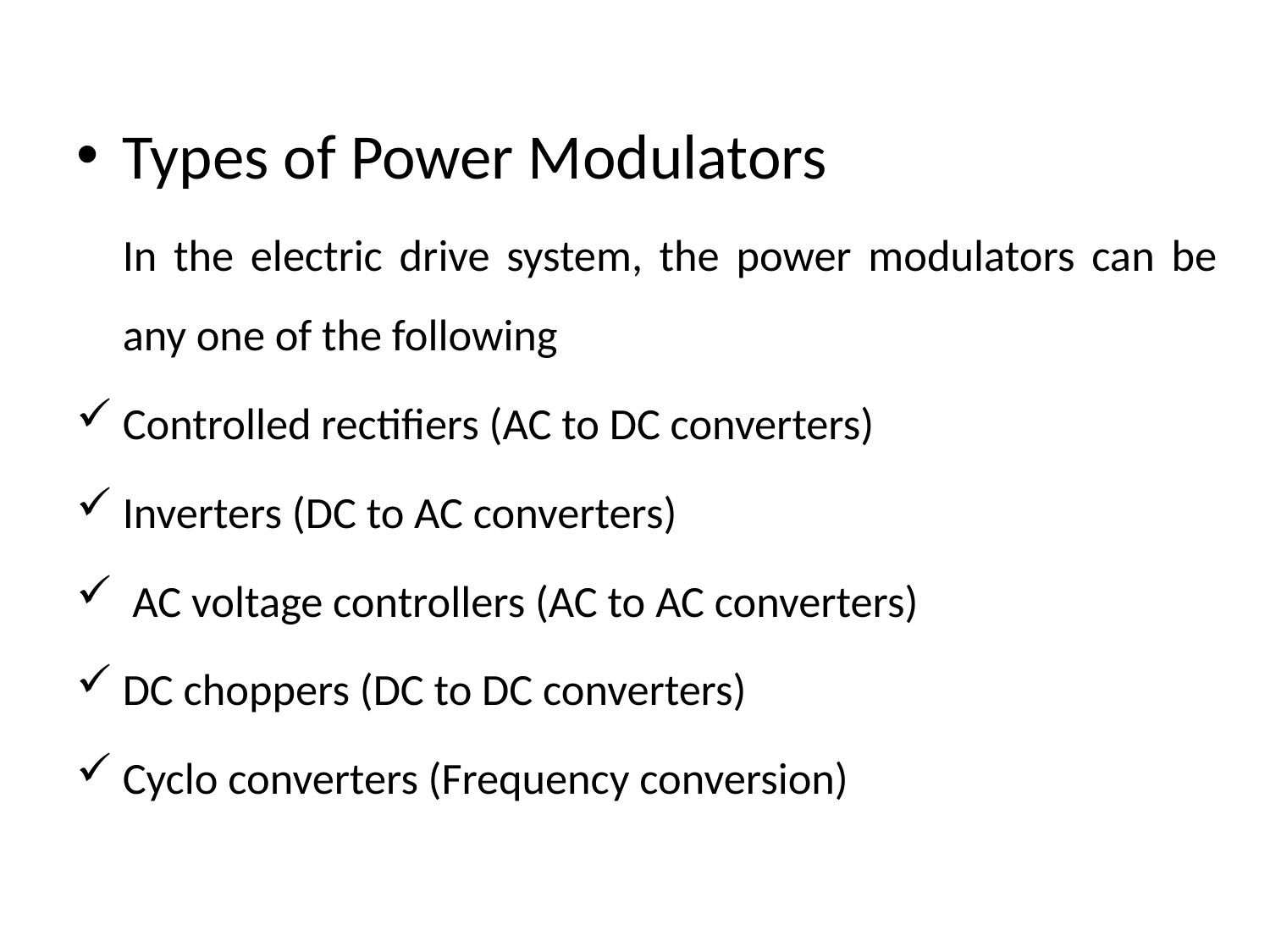

Types of Power Modulators
	In the electric drive system, the power modulators can be any one of the following
Controlled rectifiers (AC to DC converters)
Inverters (DC to AC converters)
 AC voltage controllers (AC to AC converters)
DC choppers (DC to DC converters)
Cyclo converters (Frequency conversion)